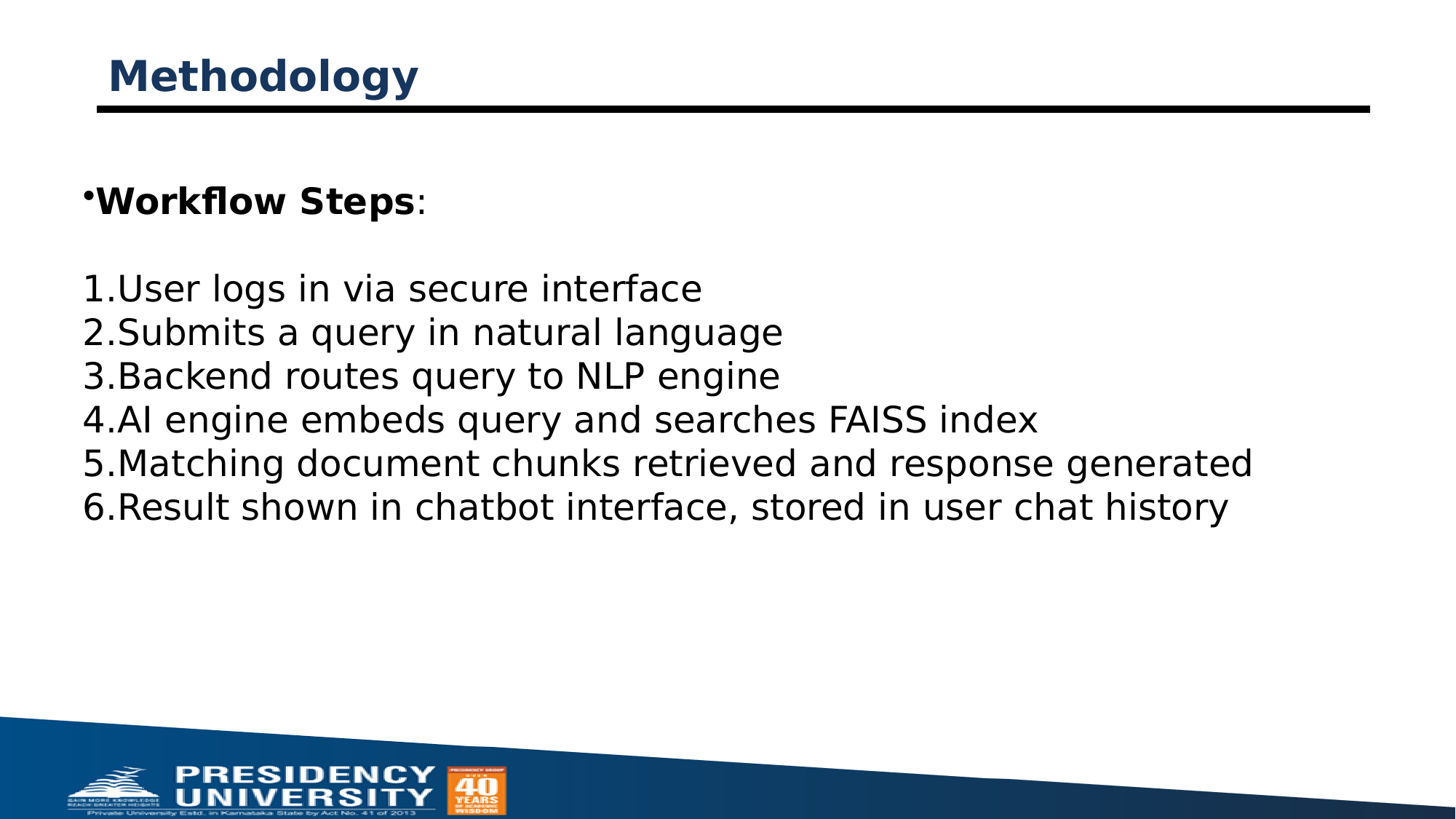

# Methodology
Workflow Steps:

User logs in via secure interface
Submits a query in natural language
Backend routes query to NLP engine
AI engine embeds query and searches FAISS index
Matching document chunks retrieved and response generated
Result shown in chatbot interface, stored in user chat history